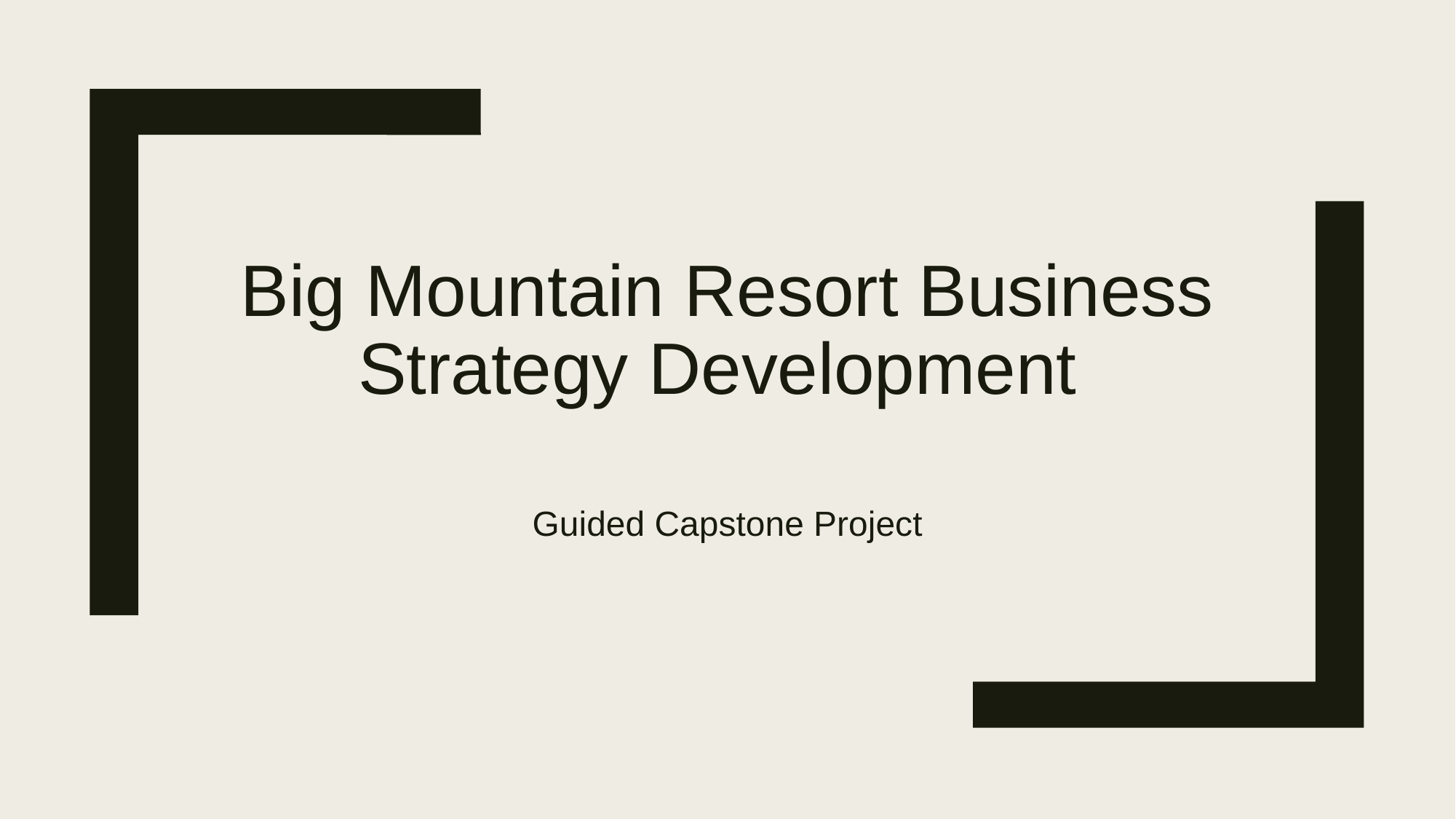

# Big Mountain Resort Business Strategy Development
Guided Capstone Project